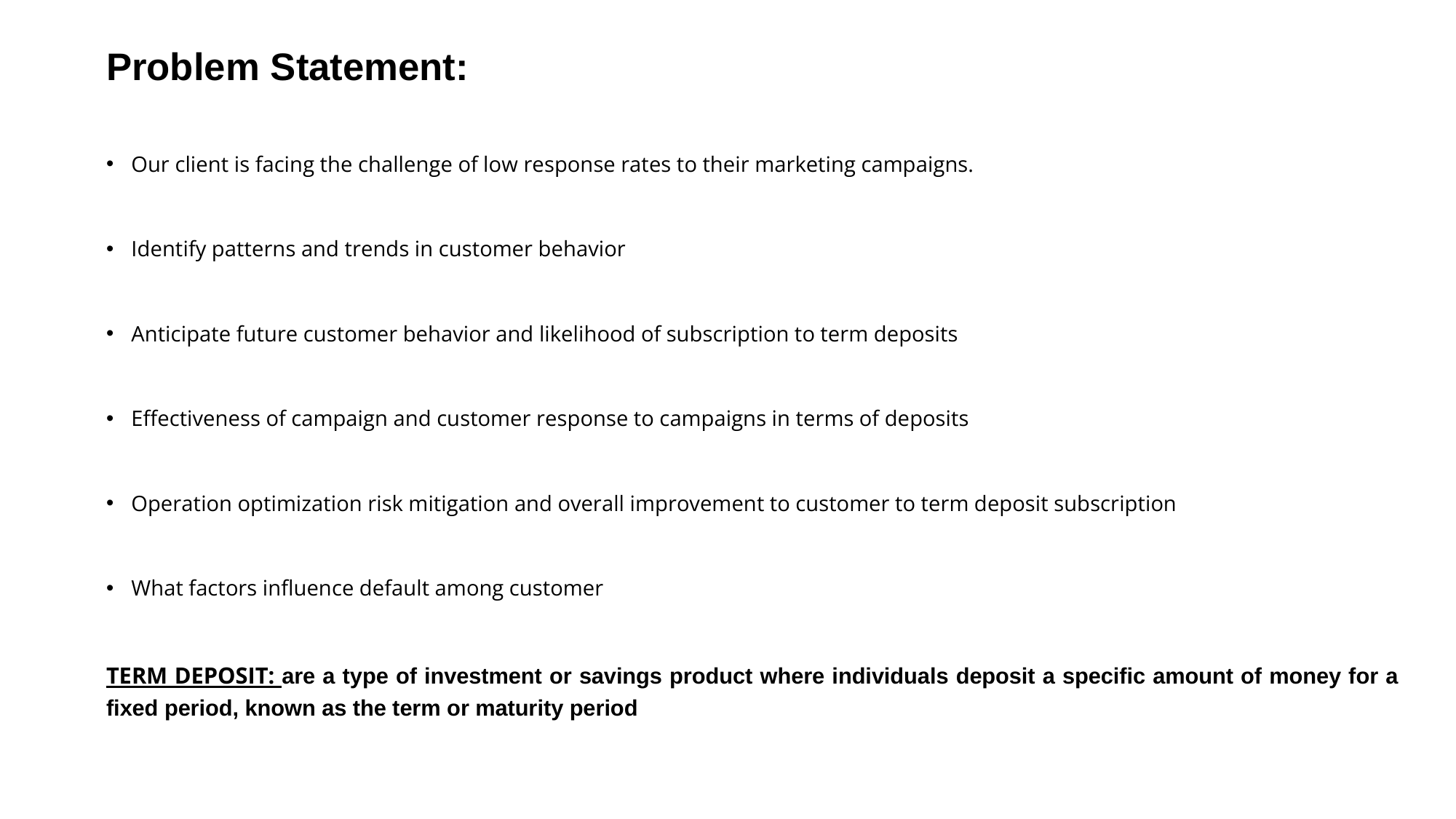

# Problem Statement:
Our client is facing the challenge of low response rates to their marketing campaigns.

Identify patterns and trends in customer behavior

Anticipate future customer behavior and likelihood of subscription to term deposits

Effectiveness of campaign and customer response to campaigns in terms of deposits

Operation optimization risk mitigation and overall improvement to customer to term deposit subscription

What factors influence default among customer

TERM DEPOSIT: are a type of investment or savings product where individuals deposit a specific amount of money for a fixed period, known as the term or maturity period